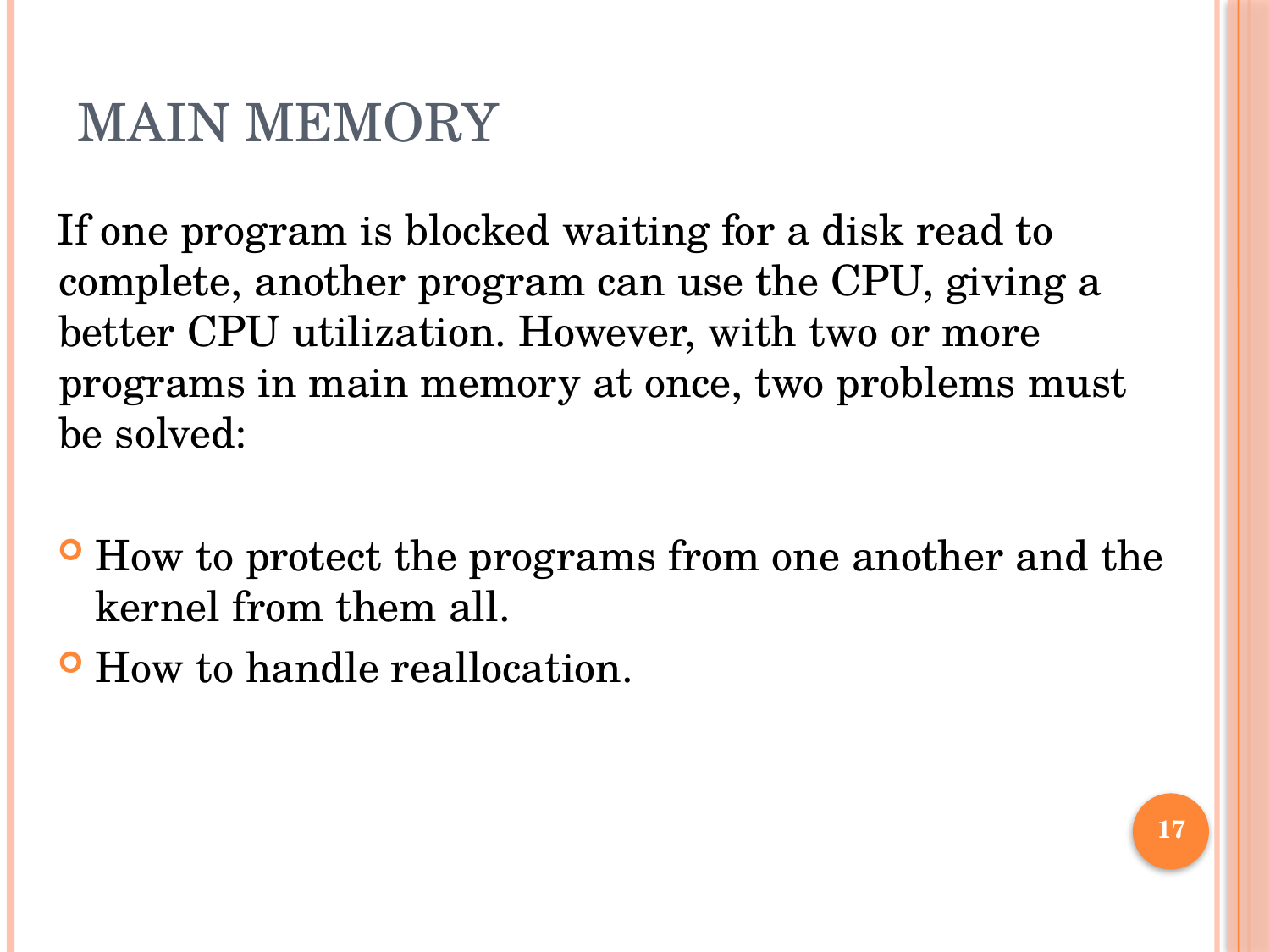

# Maın memory
If one program is blocked waiting for a disk read to complete, another program can use the CPU, giving a better CPU utilization. However, with two or more programs in main memory at once, two problems must be solved:

How to protect the programs from one another and the kernel from them all.
How to handle reallocation.

17